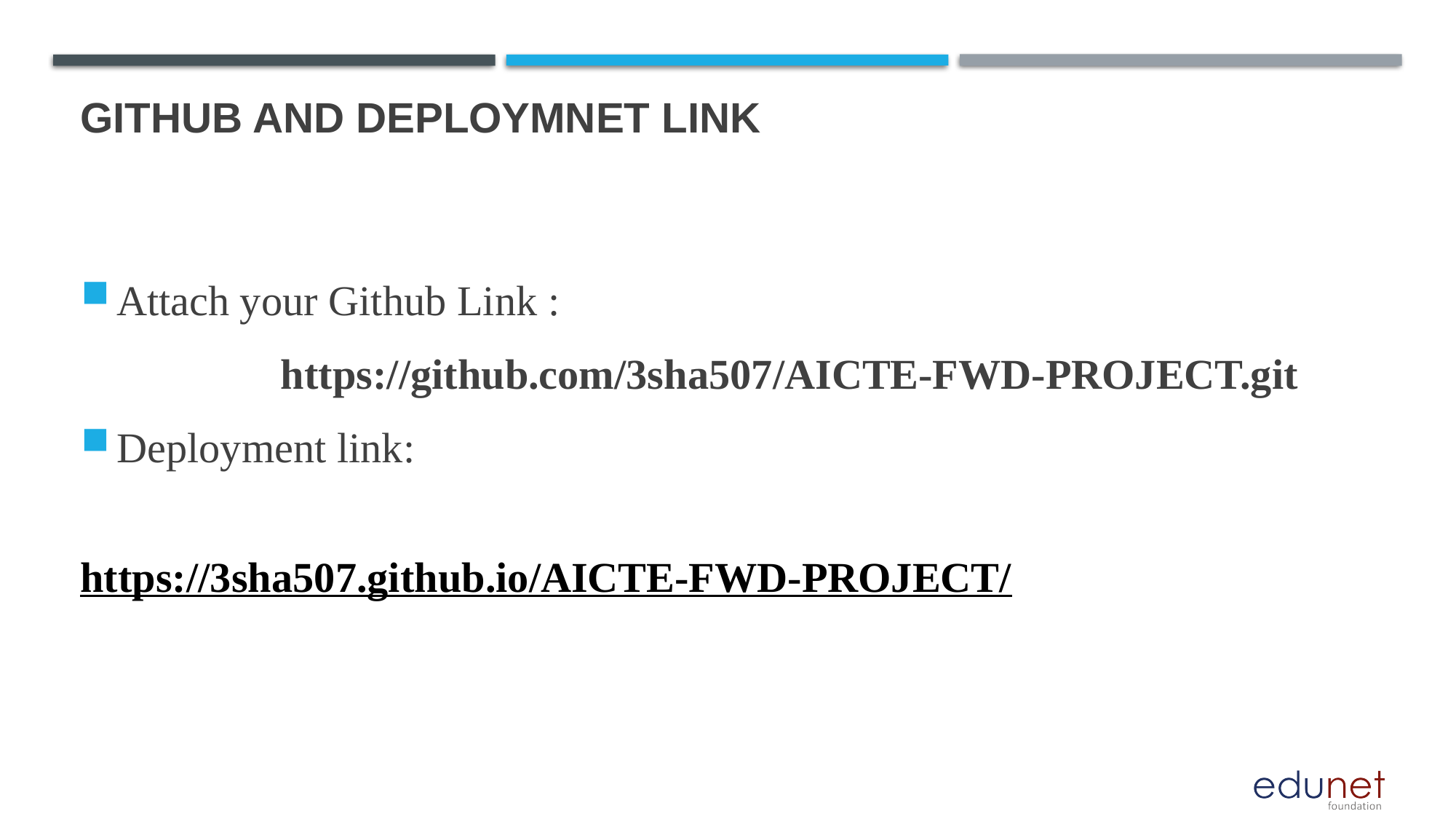

# GITHUB AND DEPLOYMNET LINK
Attach your Github Link :
                   https://github.com/3sha507/AICTE-FWD-PROJECT.git
Deployment link:
			     https://3sha507.github.io/AICTE-FWD-PROJECT/